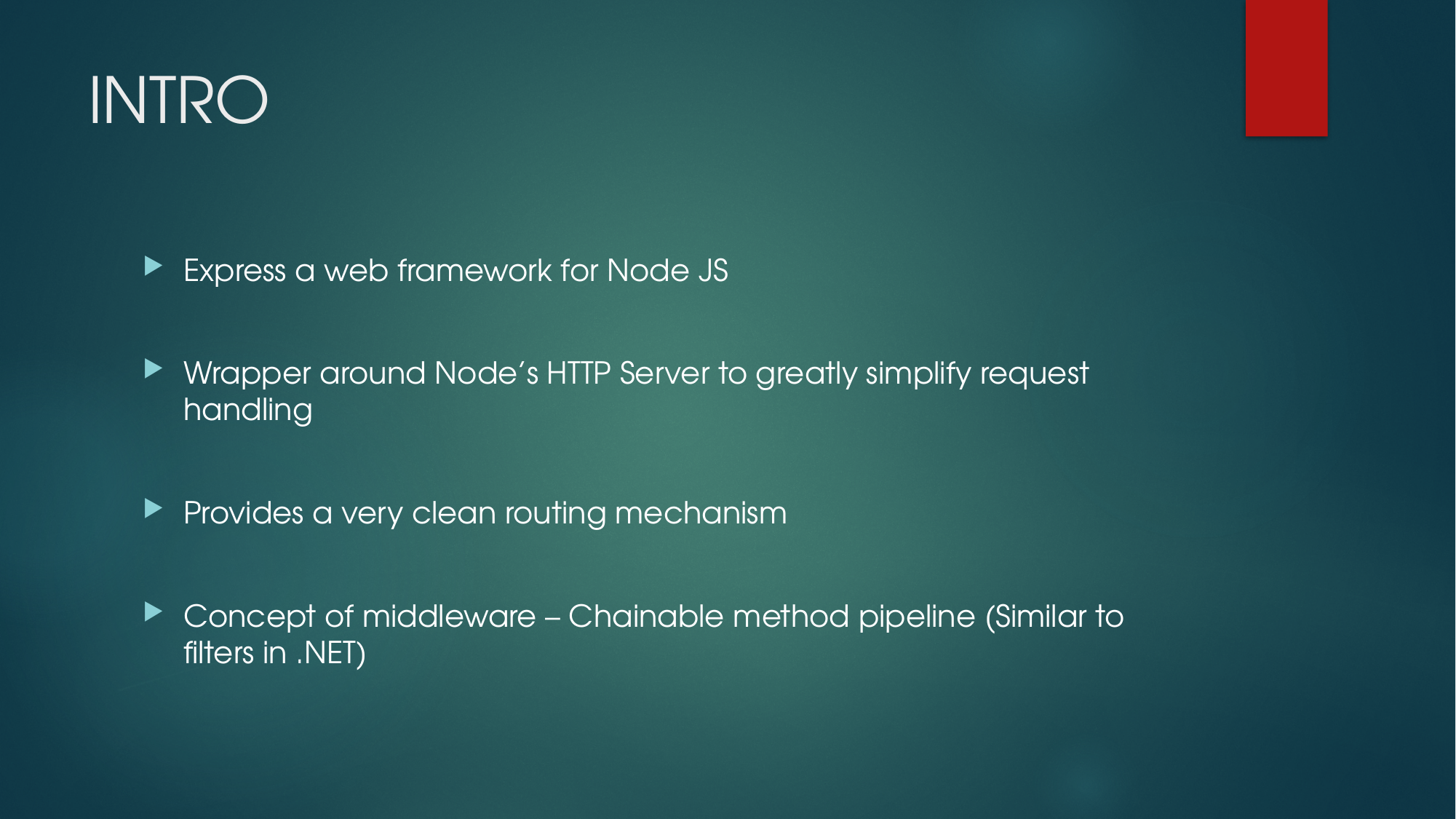

# INTRO
Express a web framework for Node JS

Wrapper around Node’s HTTP Server to greatly simplify request handling

Provides a very clean routing mechanism

Concept of middleware – Chainable method pipeline (Similar to filters in .NET)